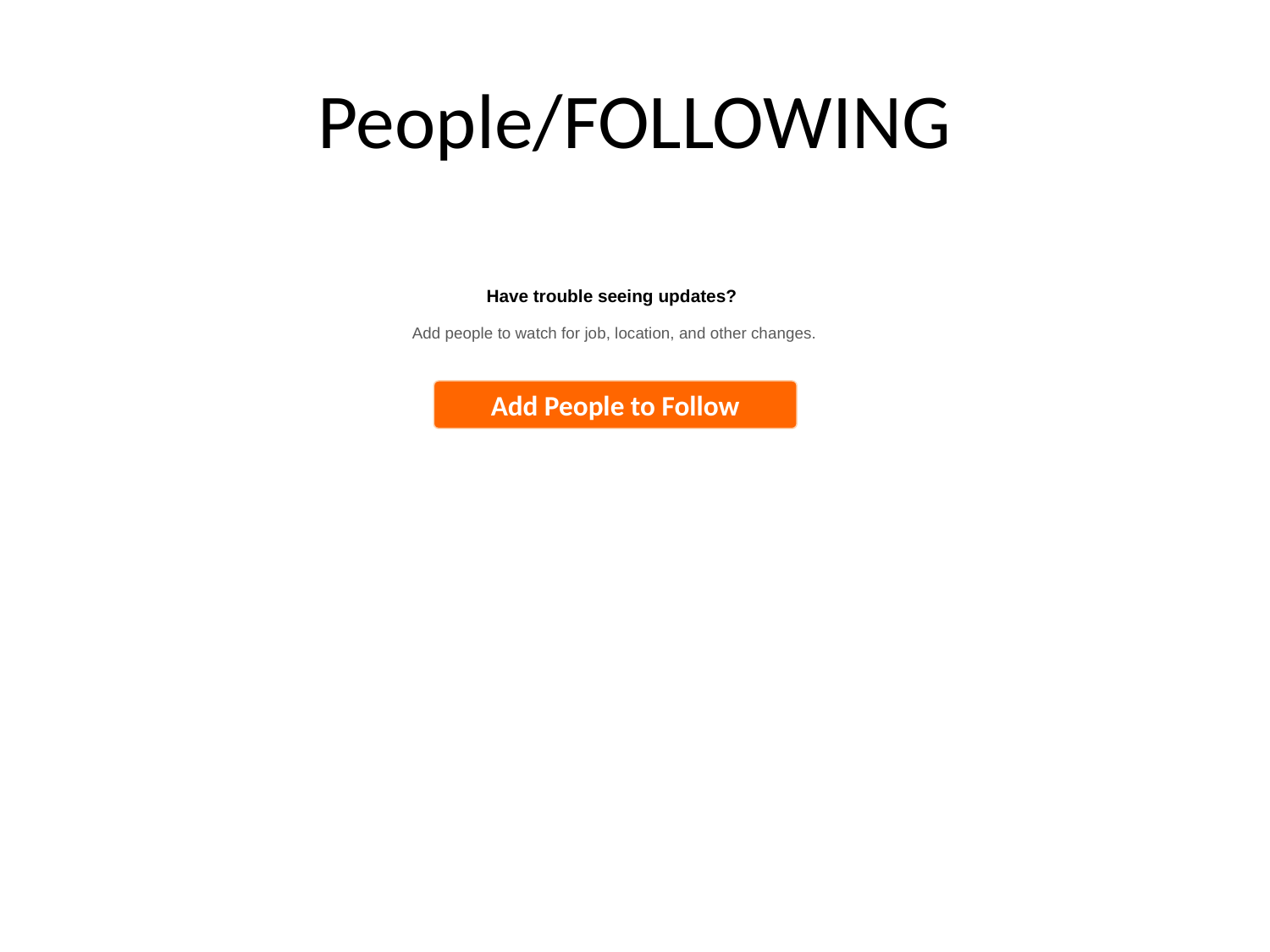

# People/FOLLOWING
Have trouble seeing updates?

Add people to watch for job, location, and other changes.
Add People to Follow